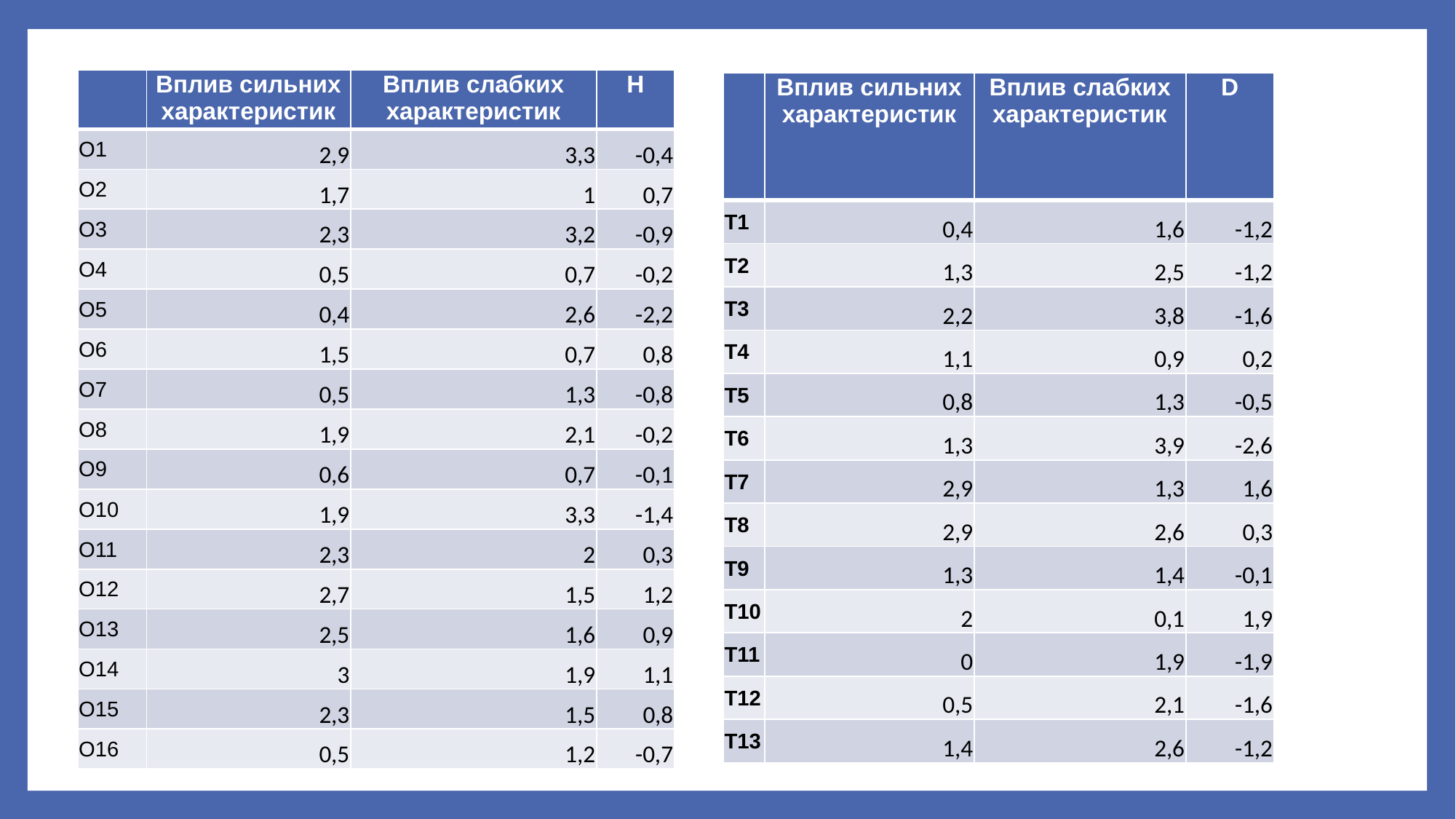

|  | Вплив сильних характеристик | Вплив слабких характеристик | H |
| --- | --- | --- | --- |
| O1 | 2,9 | 3,3 | -0,4 |
| O2 | 1,7 | 1 | 0,7 |
| O3 | 2,3 | 3,2 | -0,9 |
| O4 | 0,5 | 0,7 | -0,2 |
| O5 | 0,4 | 2,6 | -2,2 |
| O6 | 1,5 | 0,7 | 0,8 |
| O7 | 0,5 | 1,3 | -0,8 |
| O8 | 1,9 | 2,1 | -0,2 |
| O9 | 0,6 | 0,7 | -0,1 |
| O10 | 1,9 | 3,3 | -1,4 |
| O11 | 2,3 | 2 | 0,3 |
| O12 | 2,7 | 1,5 | 1,2 |
| O13 | 2,5 | 1,6 | 0,9 |
| O14 | 3 | 1,9 | 1,1 |
| O15 | 2,3 | 1,5 | 0,8 |
| O16 | 0,5 | 1,2 | -0,7 |
|  | Вплив сильних характеристик | Вплив слабких характеристик | D |
| --- | --- | --- | --- |
| T1 | 0,4 | 1,6 | -1,2 |
| T2 | 1,3 | 2,5 | -1,2 |
| T3 | 2,2 | 3,8 | -1,6 |
| T4 | 1,1 | 0,9 | 0,2 |
| T5 | 0,8 | 1,3 | -0,5 |
| T6 | 1,3 | 3,9 | -2,6 |
| T7 | 2,9 | 1,3 | 1,6 |
| T8 | 2,9 | 2,6 | 0,3 |
| T9 | 1,3 | 1,4 | -0,1 |
| T10 | 2 | 0,1 | 1,9 |
| T11 | 0 | 1,9 | -1,9 |
| T12 | 0,5 | 2,1 | -1,6 |
| T13 | 1,4 | 2,6 | -1,2 |